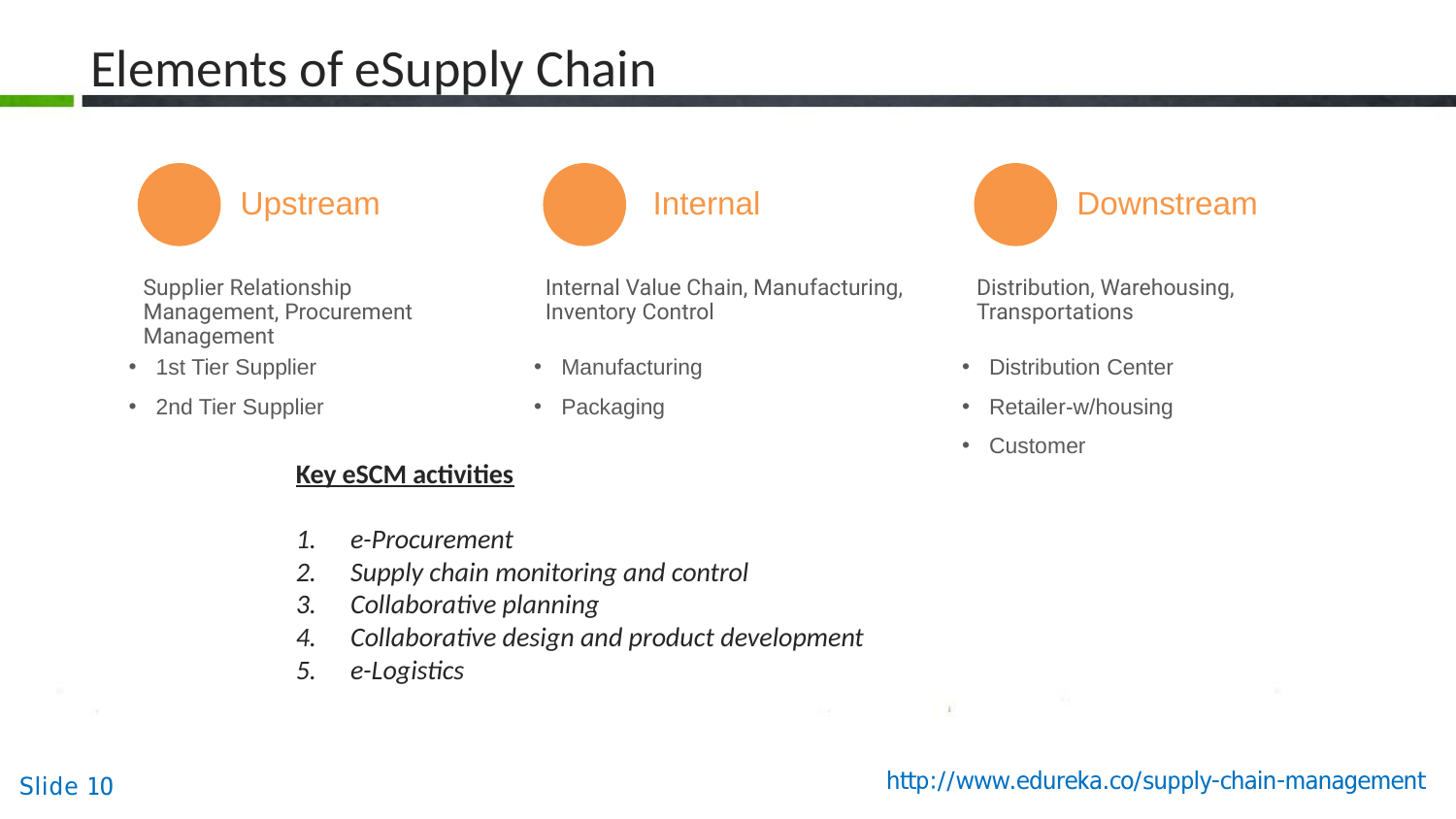

# Elements of eSupply Chain

Upstream
Internal
Downstream
Supplier Relationship Management, Procurement Management
Internal Value Chain, Manufacturing, Inventory Control
Distribution, Warehousing, Transportations
1st Tier Supplier
2nd Tier Supplier
Manufacturing
Packaging
Distribution Center
Retailer-w/housing
Customer
Key eSCM activities

e-Procurement
Supply chain monitoring and control
Collaborative planning
Collaborative design and product development
e-Logistics